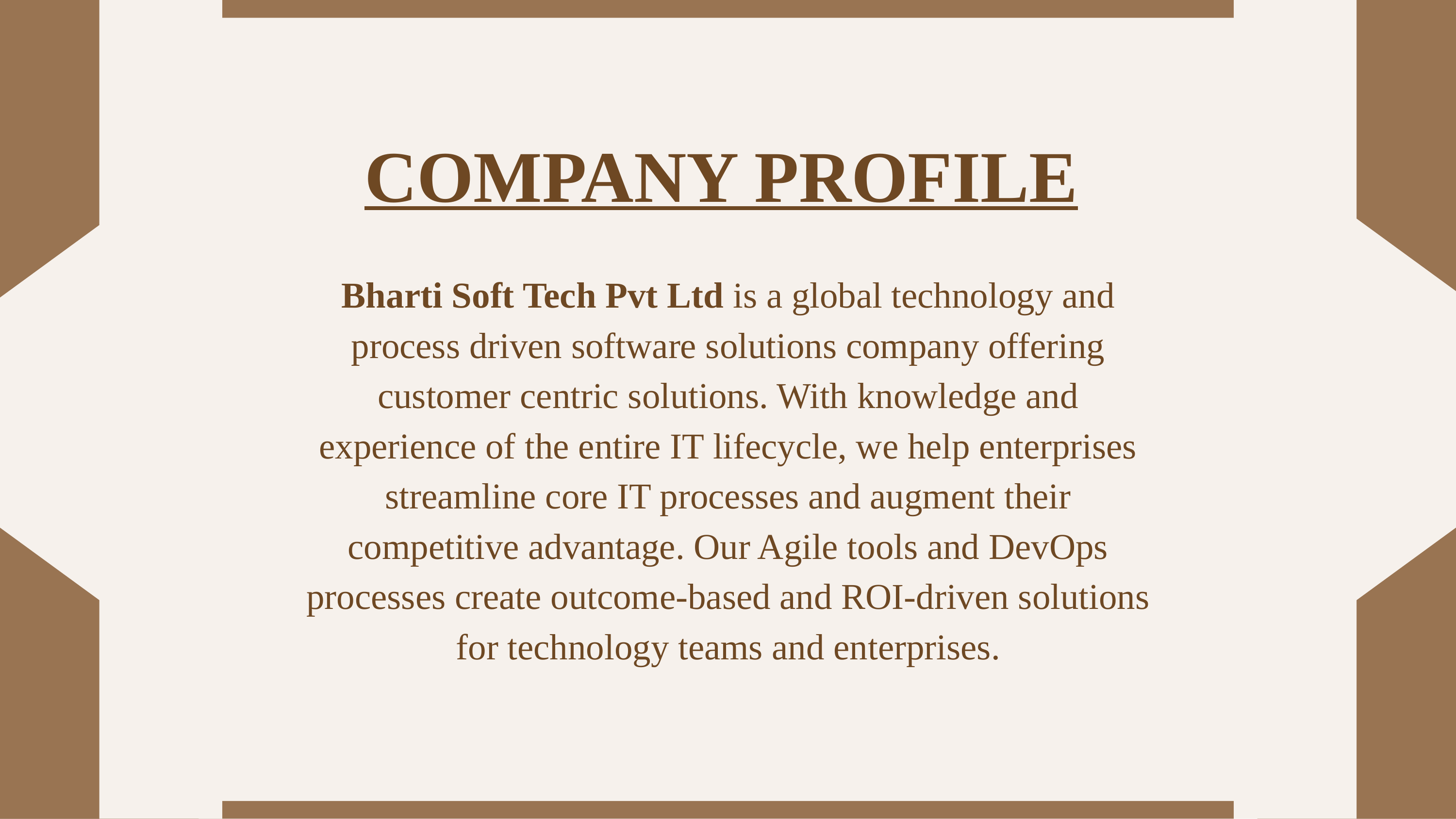

# COMPANY PROFILE
Bharti Soft Tech Pvt Ltd is a global technology and process driven software solutions company offering customer centric solutions. With knowledge and experience of the entire IT lifecycle, we help enterprises streamline core IT processes and augment their competitive advantage. Our Agile tools and DevOps processes create outcome-based and ROI-driven solutions for technology teams and enterprises.